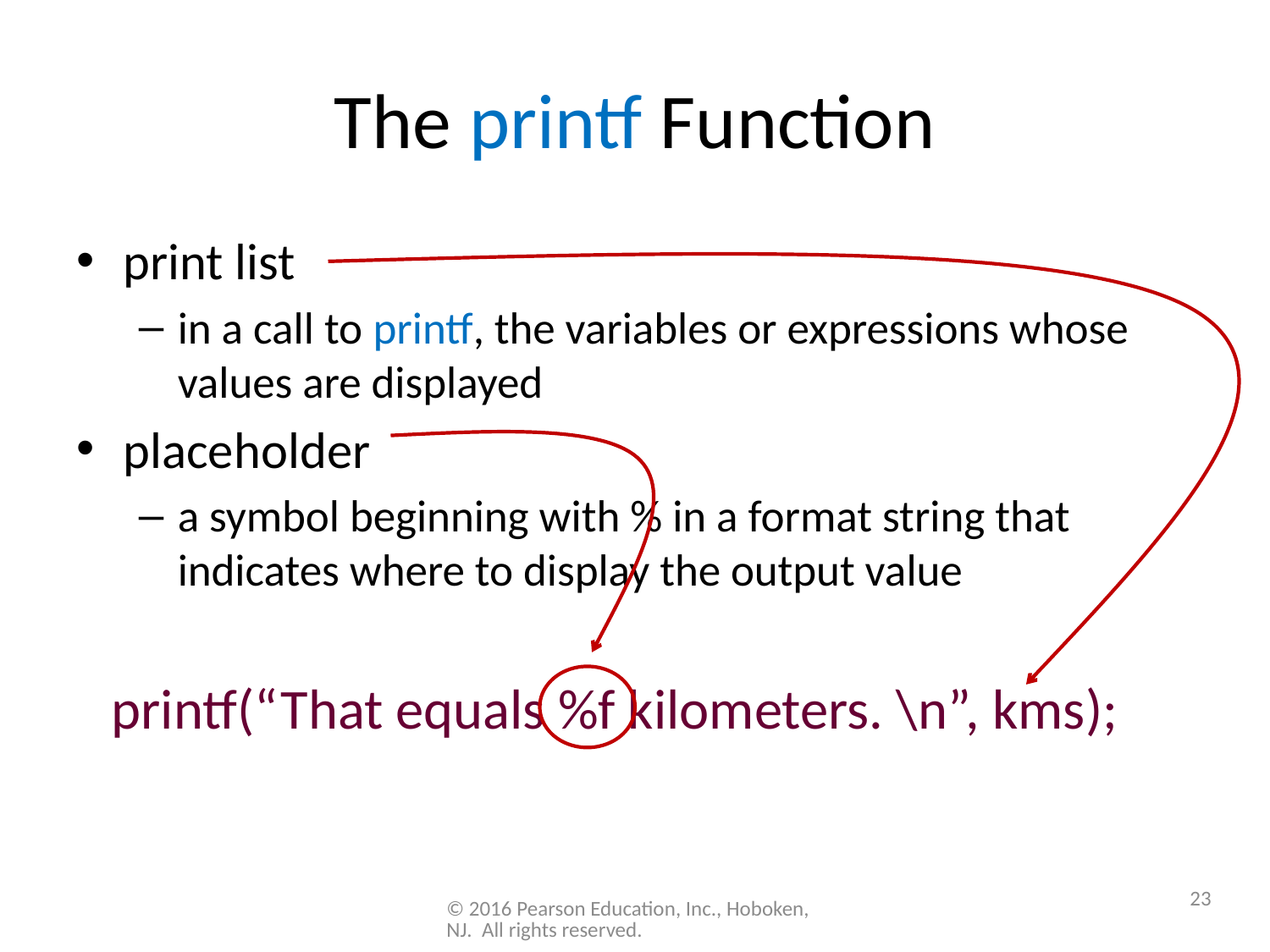

# The printf Function
print list
in a call to printf, the variables or expressions whose values are displayed
placeholder
a symbol beginning with % in a format string that indicates where to display the output value

printf(“That equals %f kilometers. \n”, kms);

23
© 2016 Pearson Education, Inc., Hoboken, NJ.  All rights reserved.